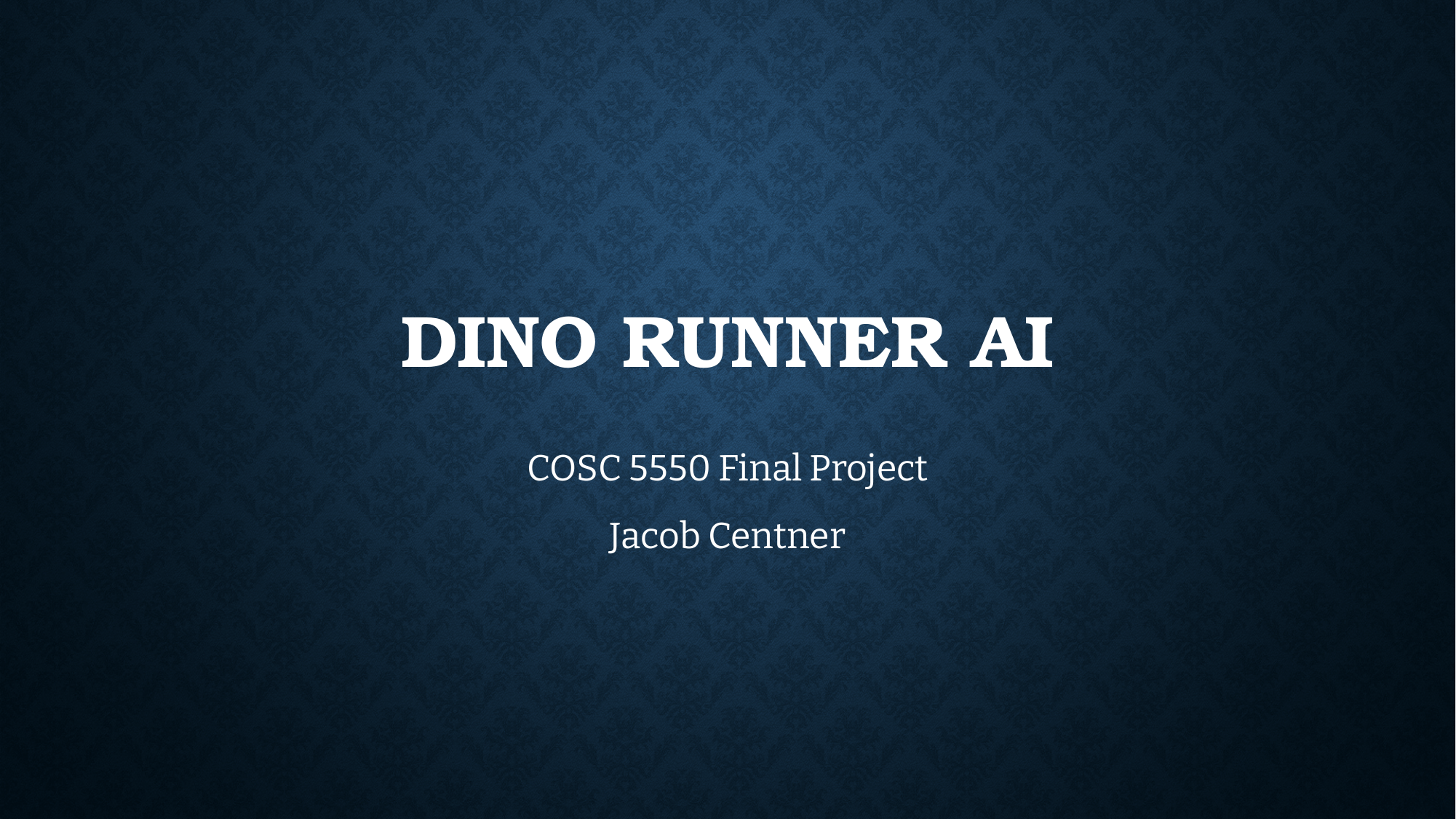

# Dino Runner AI
COSC 5550 Final Project
Jacob Centner